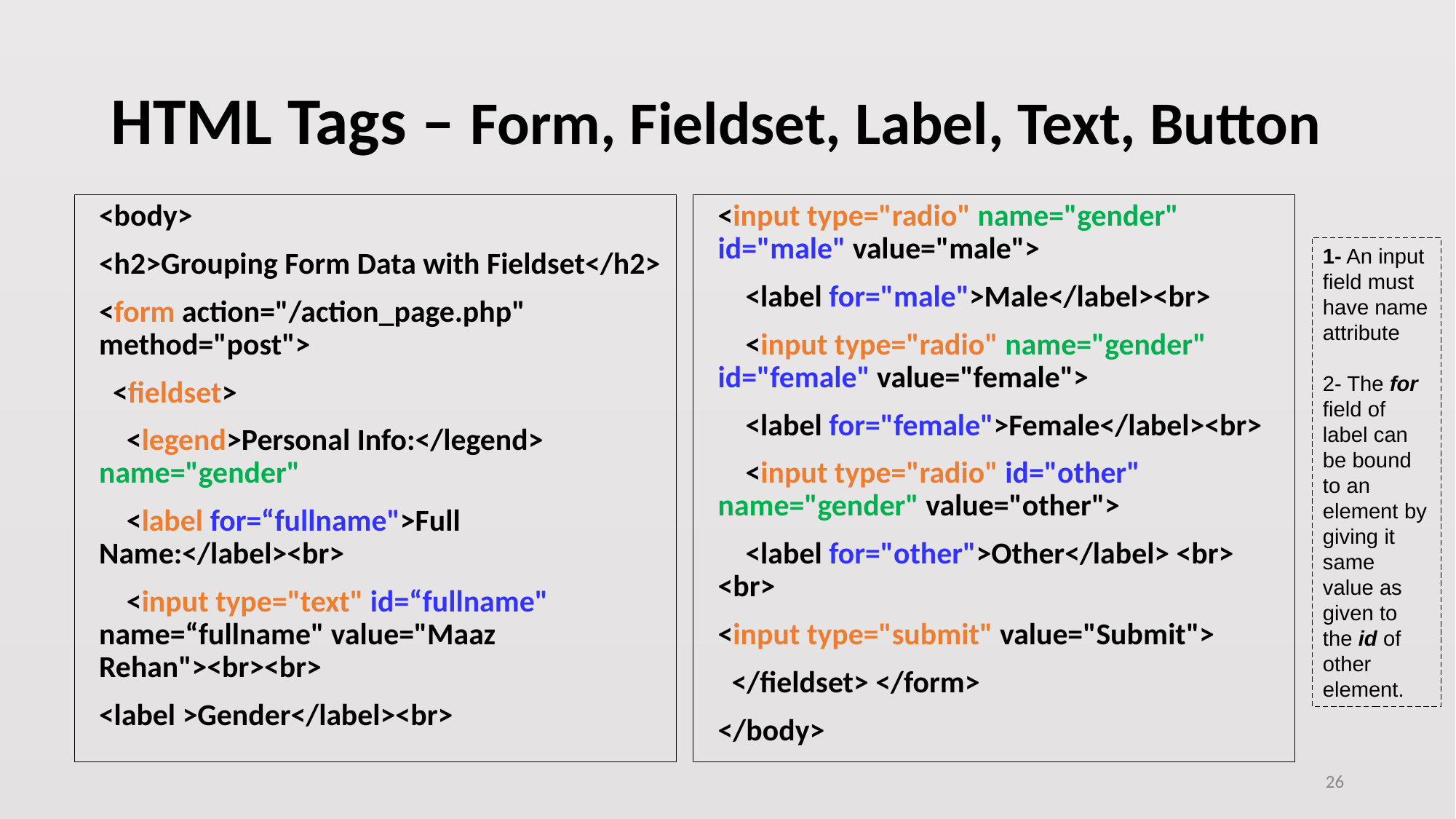

# HTML Tags – Form, Fieldset, Label, Text, Button
<body>
<h2>Grouping Form Data with Fieldset</h2>
<form action="/action_page.php" method="post">
  <fieldset>
    <legend>Personal Info:</legend> name="gender"
    <label for=“fullname">Full Name:</label><br>
    <input type="text" id=“fullname" name=“fullname" value="Maaz Rehan"><br><br>
<label >Gender</label><br>

<input type="radio" name="gender" id="male" value="male">
    <label for="male">Male</label><br>
    <input type="radio" name="gender" id="female" value="female">
    <label for="female">Female</label><br>
    <input type="radio" id="other" name="gender" value="other">
    <label for="other">Other</label> <br> <br>
<input type="submit" value="Submit">
  </fieldset> </form>
</body>
1- An input field must have name attribute

2- The for field of label can be bound to an element by giving it same value as given to the id of other element.
26